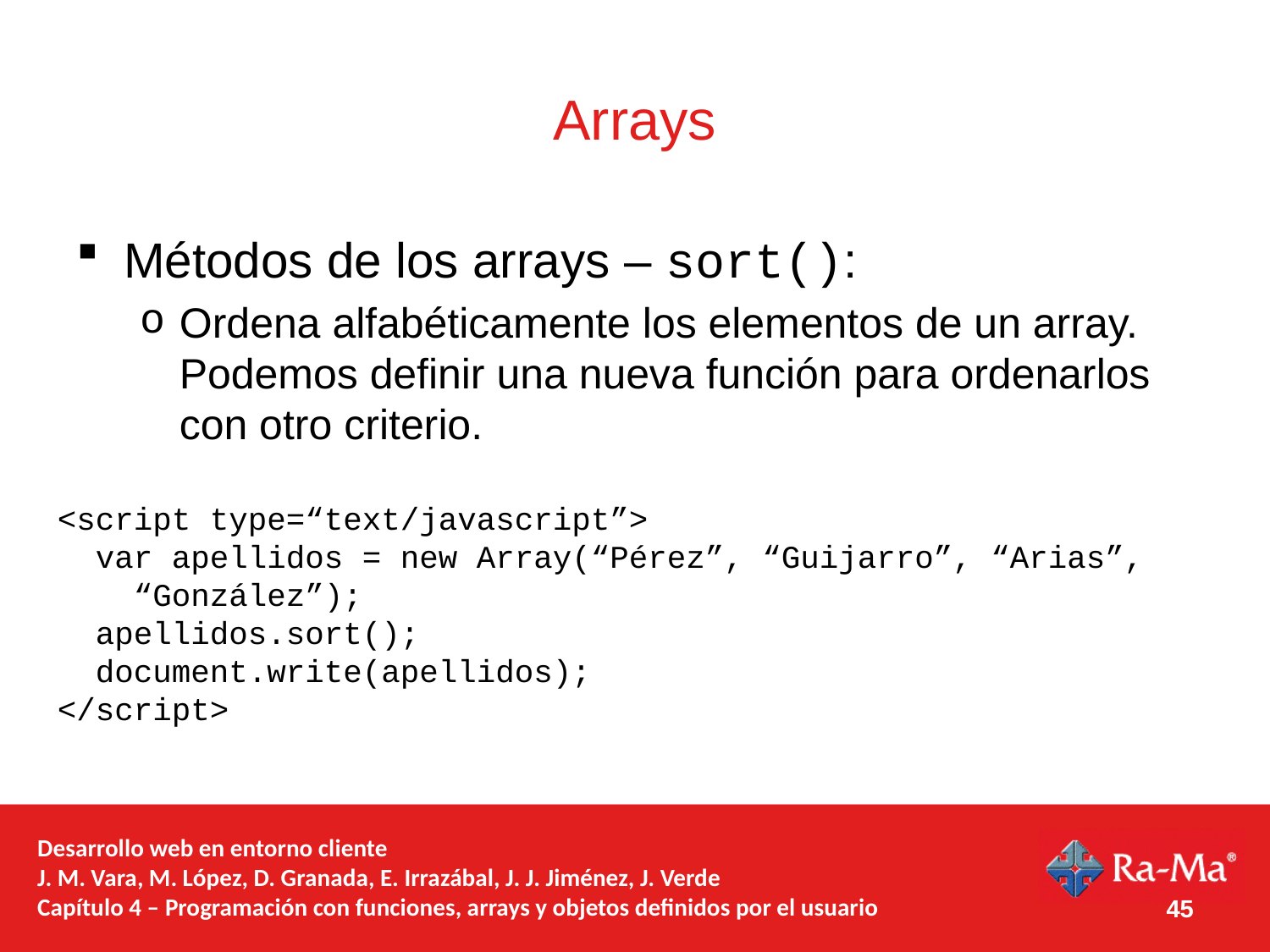

# Arrays
Métodos de los arrays – sort():
Ordena alfabéticamente los elementos de un array. Podemos definir una nueva función para ordenarlos con otro criterio.
<script type=“text/javascript”>
  var apellidos = new Array(“Pérez”, “Guijarro”, “Arias”,
    “González”);
  apellidos.sort();
  document.write(apellidos);
</script>
Desarrollo web en entorno cliente
J. M. Vara, M. López, D. Granada, E. Irrazábal, J. J. Jiménez, J. Verde
Capítulo 4 – Programación con funciones, arrays y objetos definidos por el usuario
45